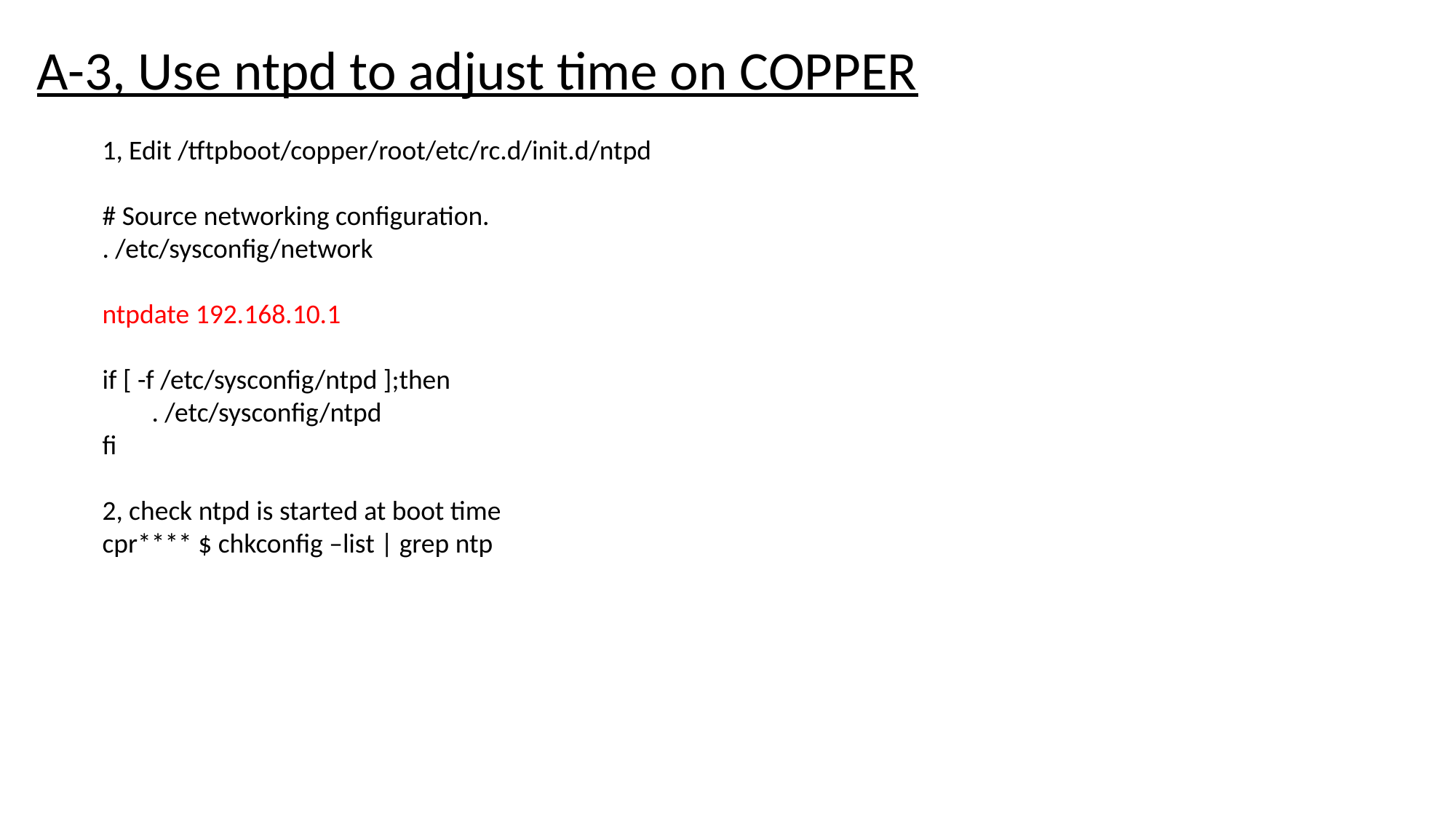

A-3, Use ntpd to adjust time on COPPER
1, Edit /tftpboot/copper/root/etc/rc.d/init.d/ntpd

# Source networking configuration.
. /etc/sysconfig/network

ntpdate 192.168.10.1

if [ -f /etc/sysconfig/ntpd ];then
        . /etc/sysconfig/ntpd
fi

2, check ntpd is started at boot time
cpr**** $ chkconfig –list | grep ntp